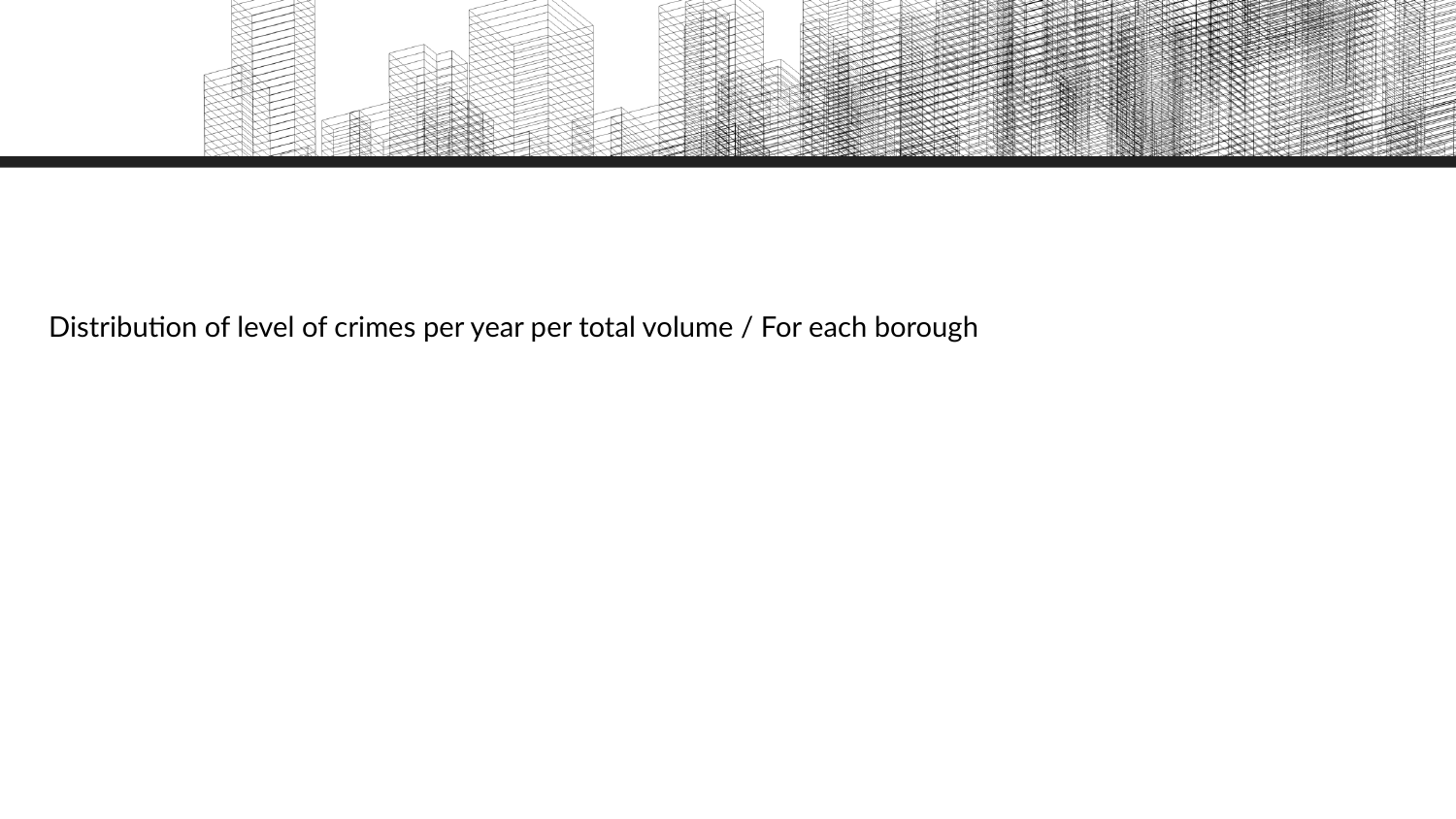

Distribution of level of crimes per year per total volume / For each borough